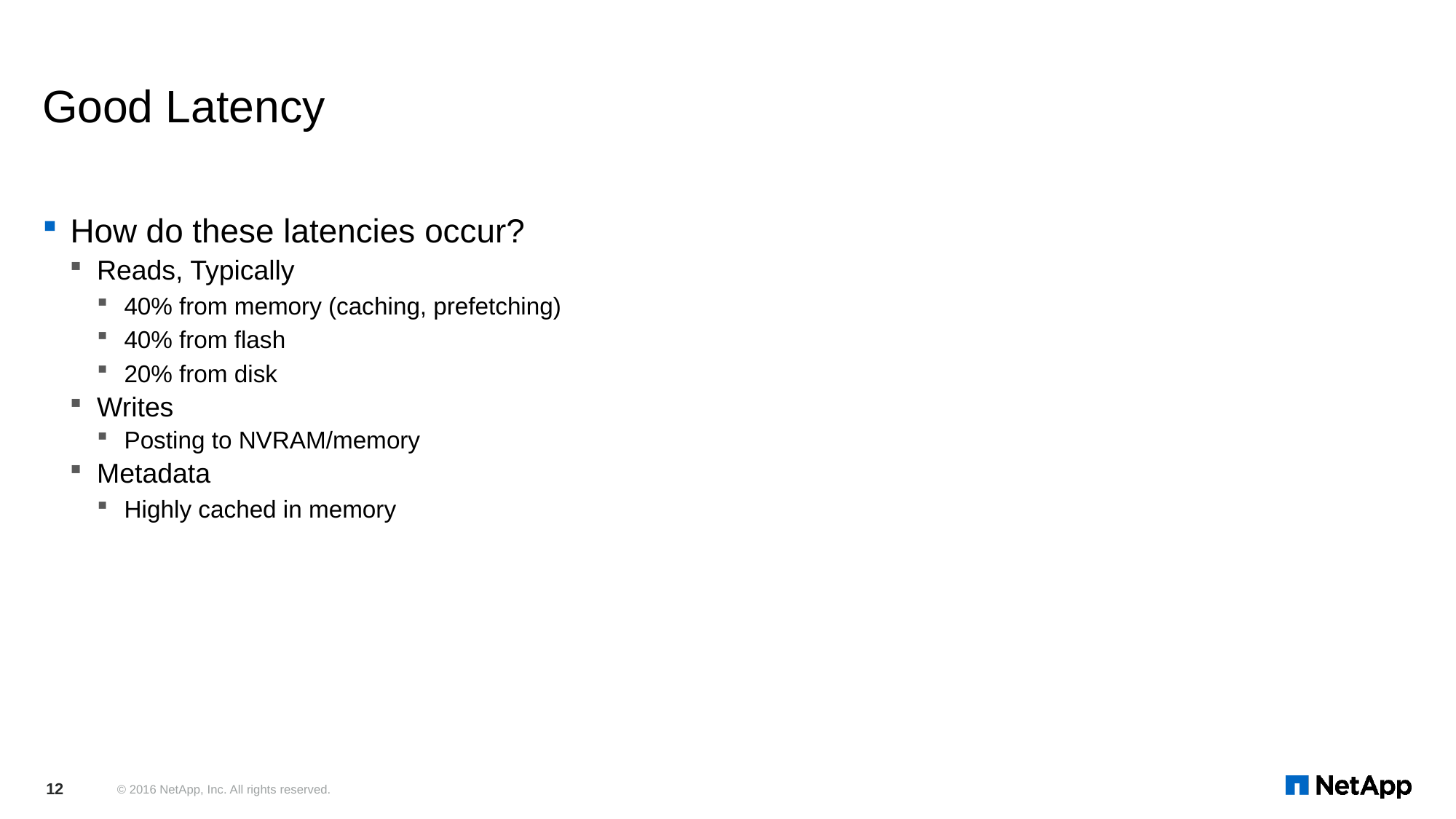

# Good Latency
How do these latencies occur?
Reads, Typically
40% from memory (caching, prefetching)
40% from flash
20% from disk
Writes
Posting to NVRAM/memory
Metadata
Highly cached in memory
12
© 2016 NetApp, Inc. All rights reserved.